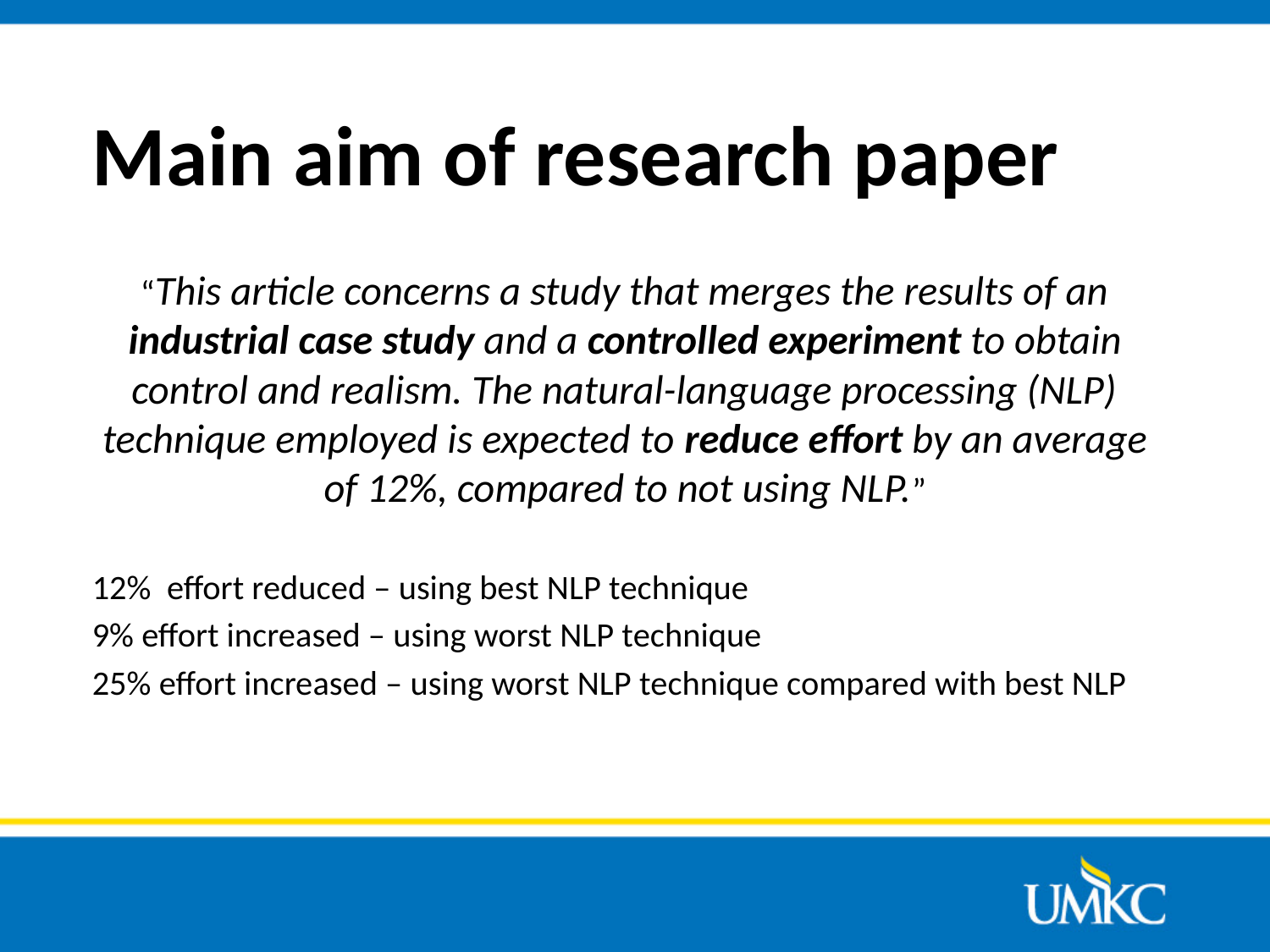

# Main aim of research paper
“This article concerns a study that merges the results of an industrial case study and a controlled experiment to obtain control and realism. The natural-language processing (NLP) technique employed is expected to reduce effort by an average of 12%, compared to not using NLP.”

12%  effort reduced – using best NLP technique
9% effort increased – using worst NLP technique
25% effort increased – using worst NLP technique compared with best NLP